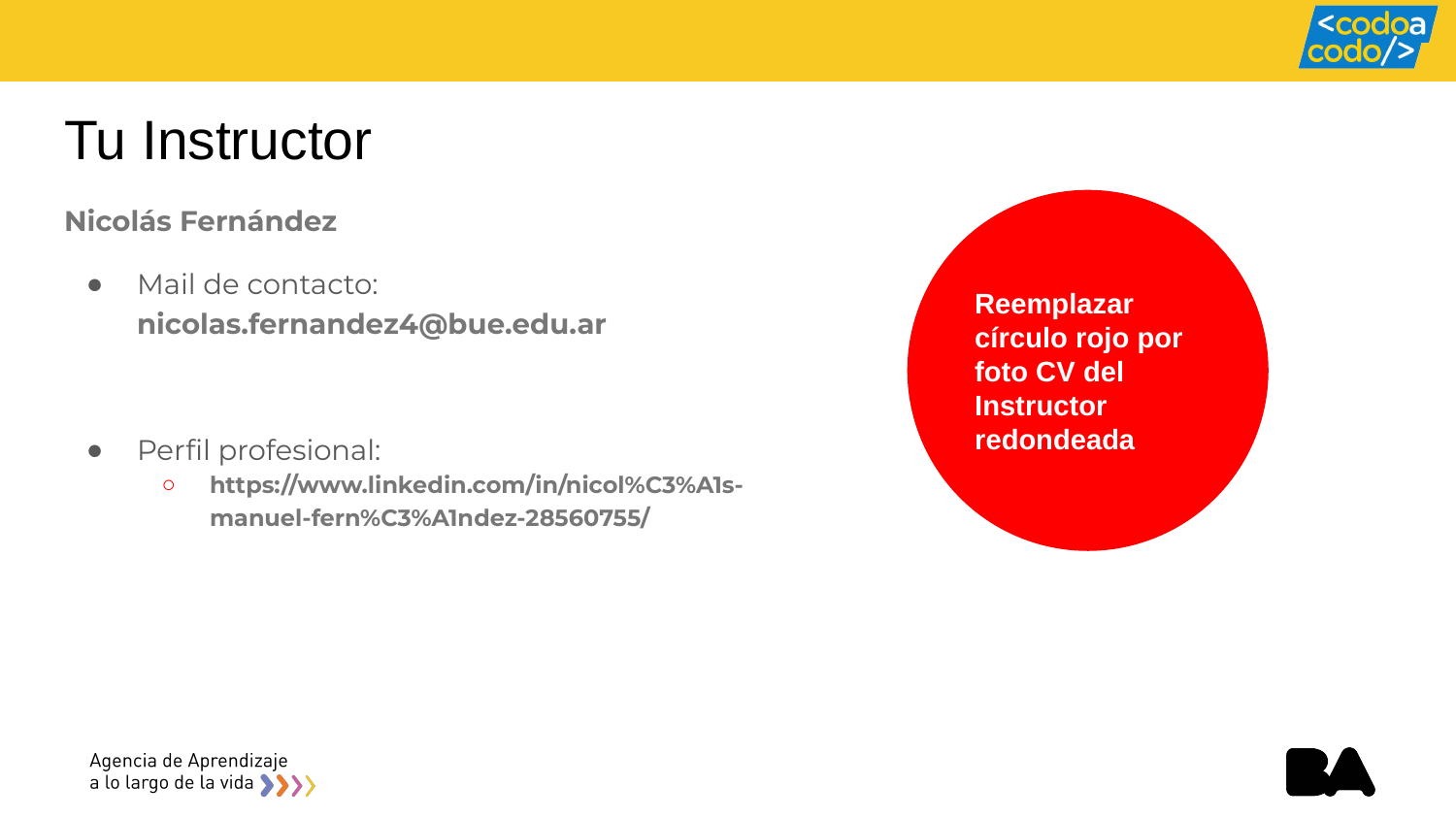

# Tu Instructor
Nicolás Fernández
Mail de contacto: nicolas.fernandez4@bue.edu.ar

Perfil profesional:
https://www.linkedin.com/in/nicol%C3%A1s-manuel-fern%C3%A1ndez-28560755/
Reemplazar círculo rojo por foto CV del Instructor redondeada